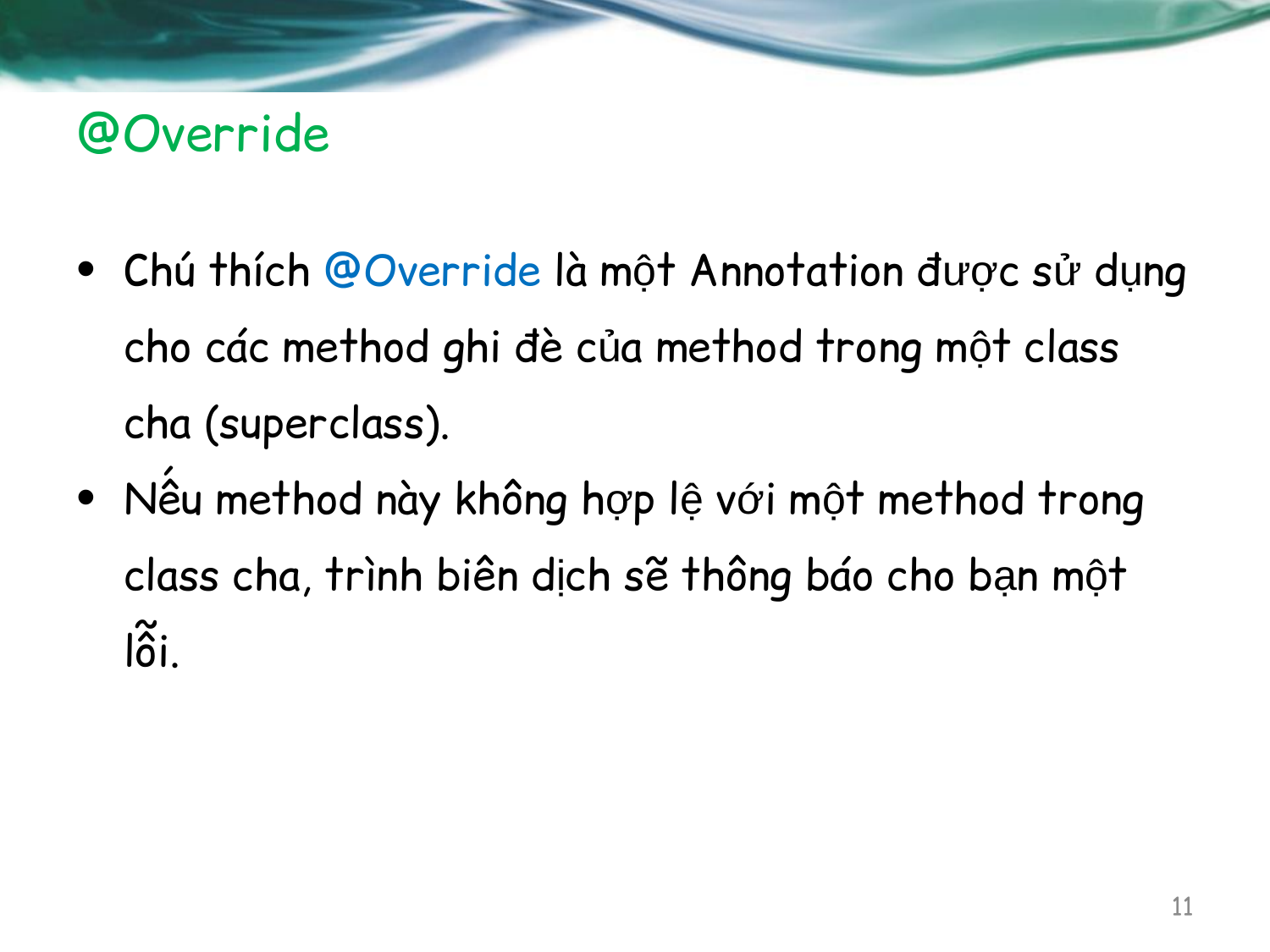

# @Override
Chú thích @Override là một Annotation được sử dụng cho các method ghi đè của method trong một class cha (superclass).
Nếu method này không hợp lệ với một method trong class cha, trình biên dịch sẽ thông báo cho bạn một lỗi.
11